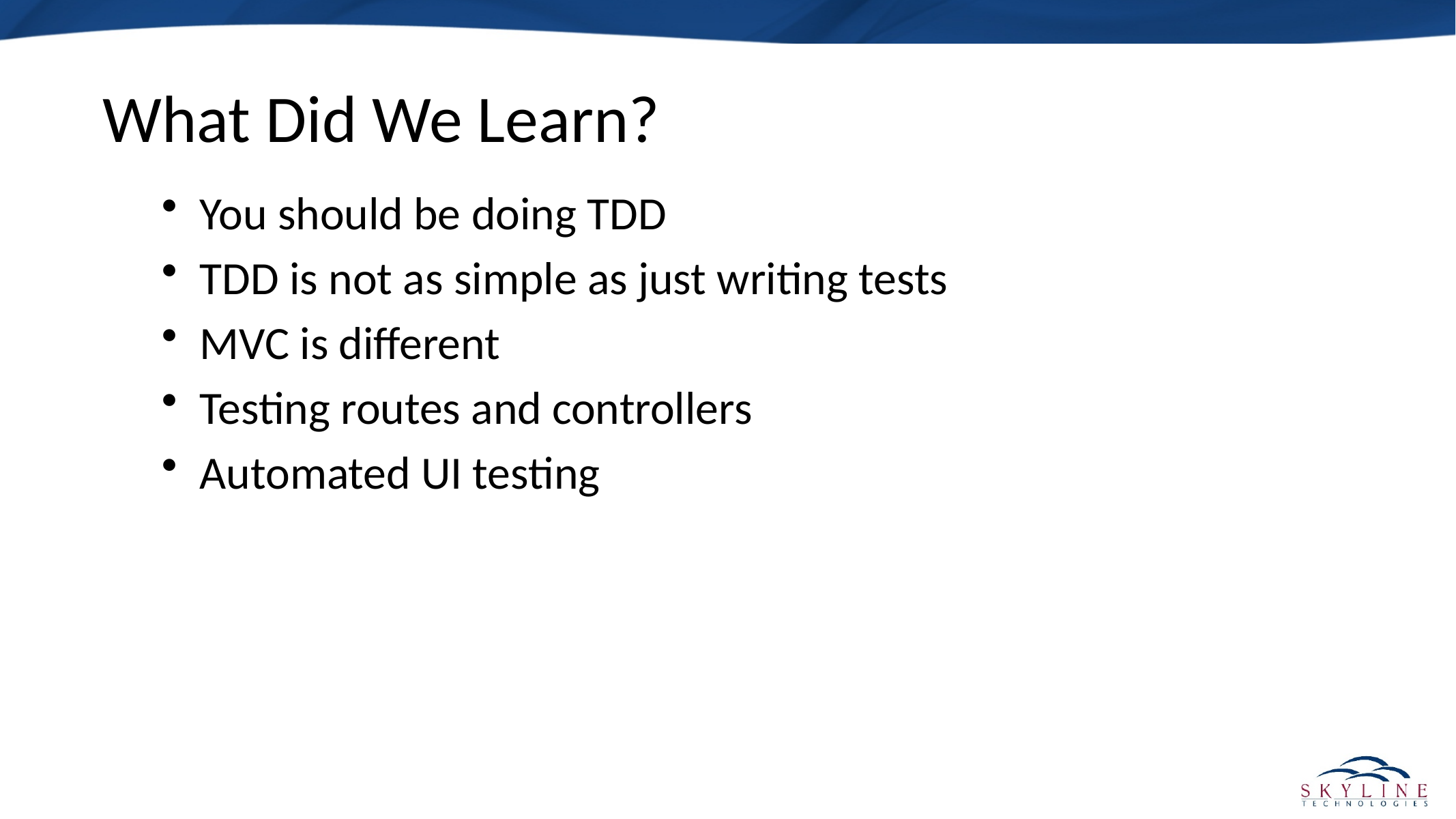

# What Did We Learn?
You should be doing TDD
TDD is not as simple as just writing tests
MVC is different
Testing routes and controllers
Automated UI testing